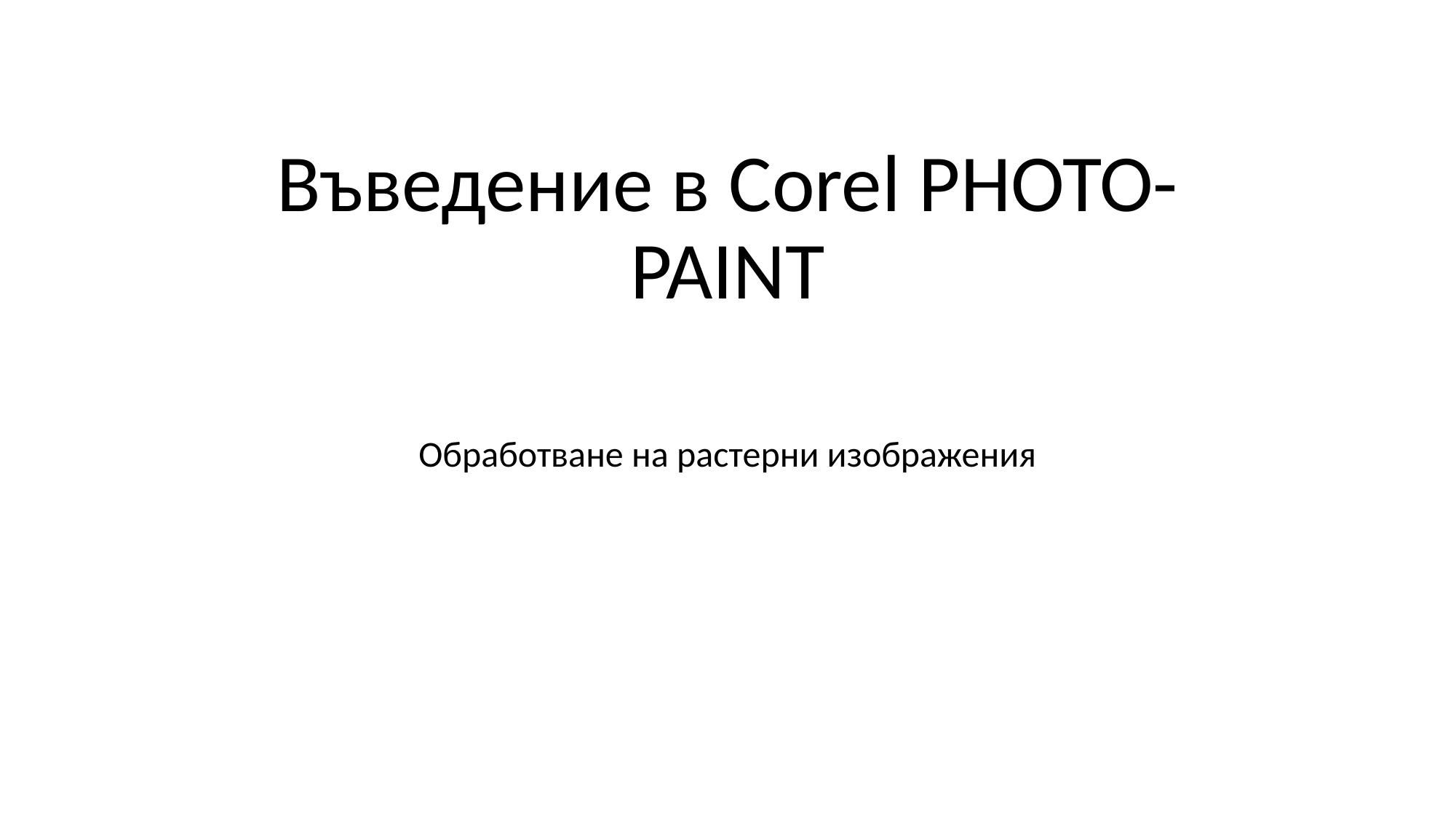

# Въведение в Corel PHOTO-PAINT
Обработване на растерни изображения